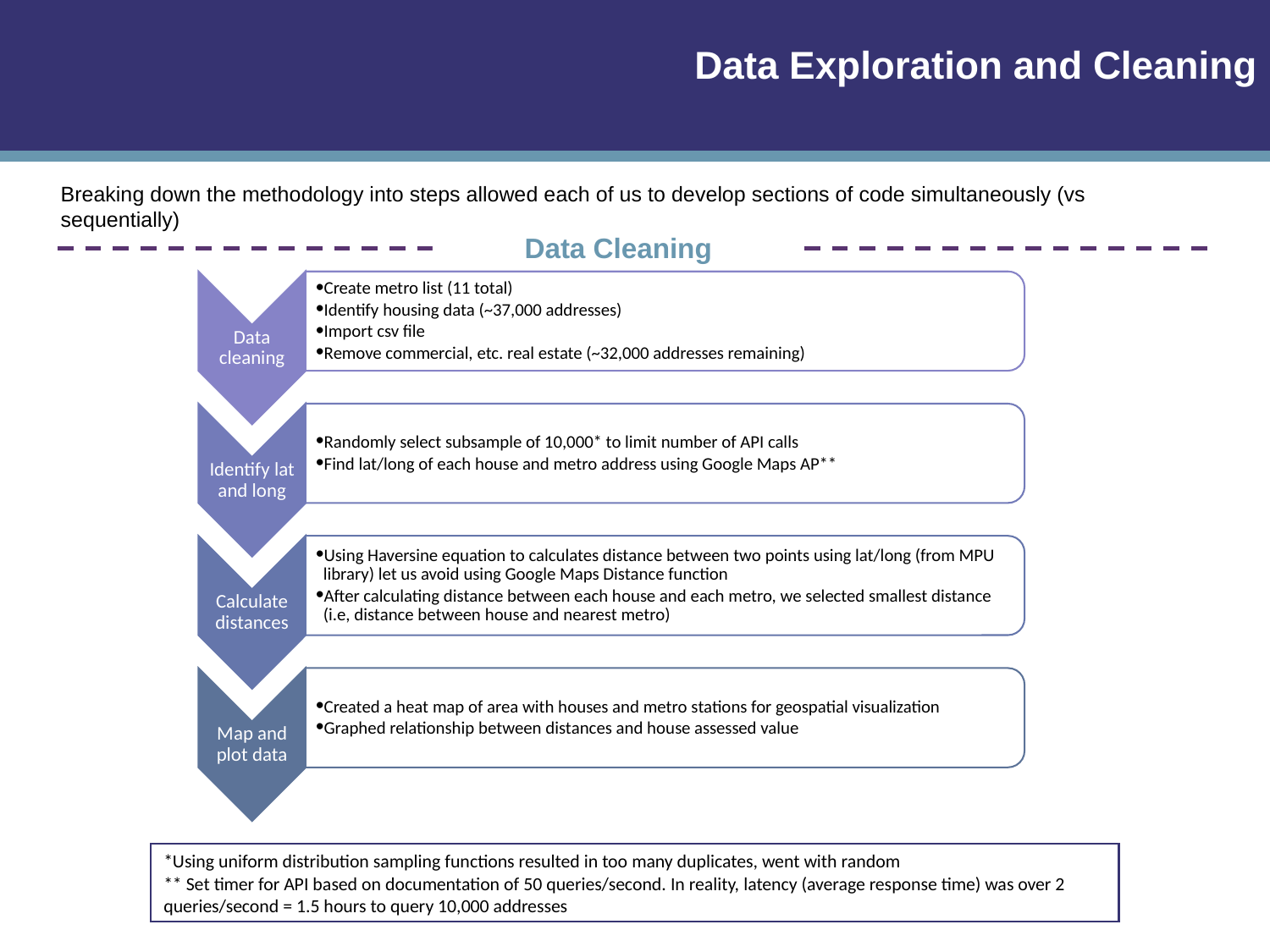

Data Exploration and Cleaning
Breaking down the methodology into steps allowed each of us to develop sections of code simultaneously (vs sequentially)
Data Cleaning

Create metro list (11 total)
Identify housing data (~37,000 addresses)
Import csv file
Remove commercial, etc. real estate (~32,000 addresses remaining)

Data cleaning

Randomly select subsample of 10,000* to limit number of API calls
Find lat/long of each house and metro address using Google Maps AP**

Identify lat and long
Using Haversine equation to calculates distance between two points using lat/long (from MPU library) let us avoid using Google Maps Distance function
After calculating distance between each house and each metro, we selected smallest distance (i.e, distance between house and nearest metro)

Calculate distances
Created a heat map of area with houses and metro stations for geospatial visualization
Graphed relationship between distances and house assessed value

Map and plot data
*Using uniform distribution sampling functions resulted in too many duplicates, went with random
** Set timer for API based on documentation of 50 queries/second. In reality, latency (average response time) was over 2 queries/second = 1.5 hours to query 10,000 addresses